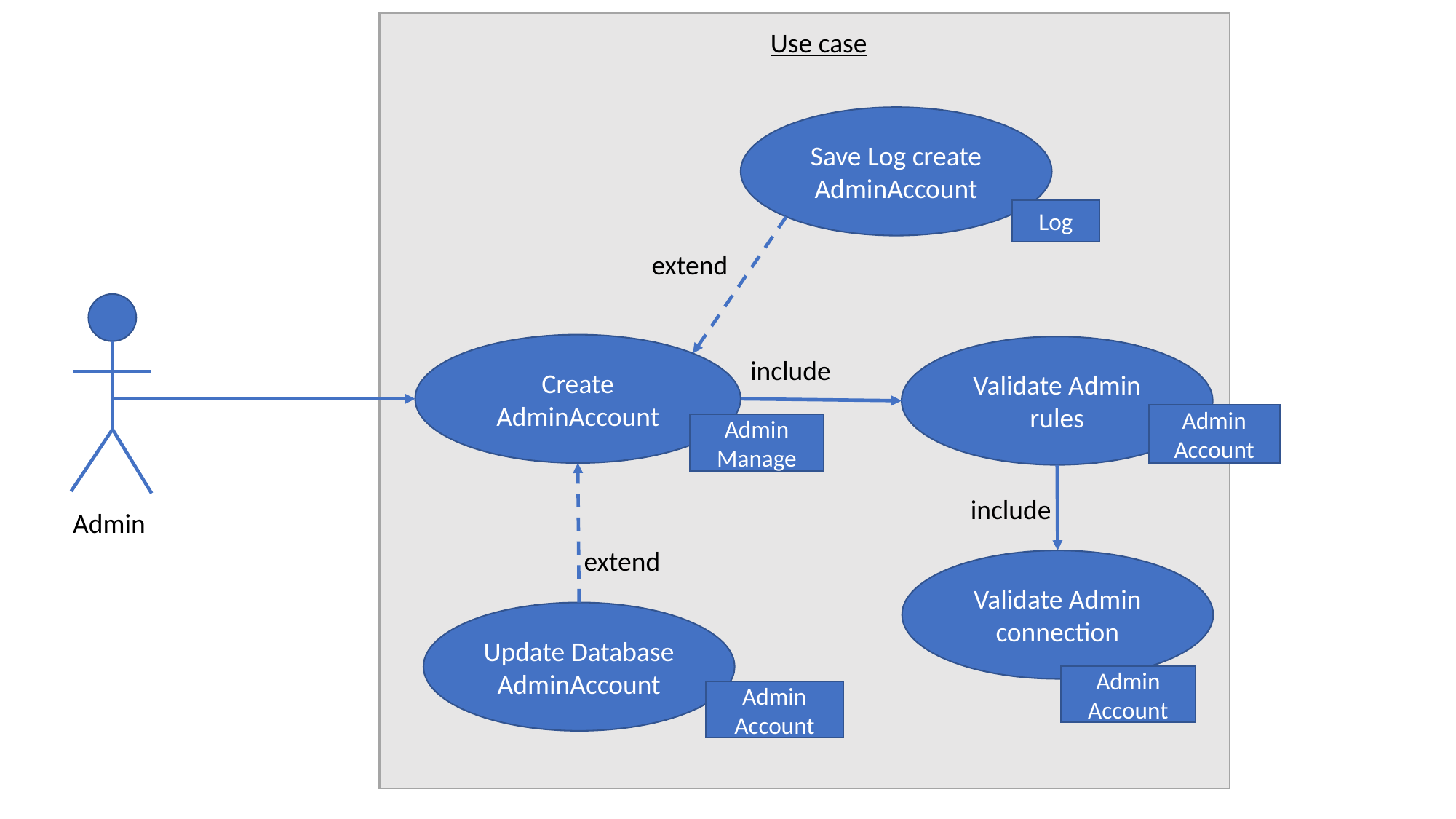

Use case
Save Log create AdminAccount
Log
extend

Create AdminAccount
Validate Admin rules
include
Admin Account
Admin Manage
include
Admin
extend
Validate Admin connection
Update Database AdminAccount
Admin Account
Admin Account